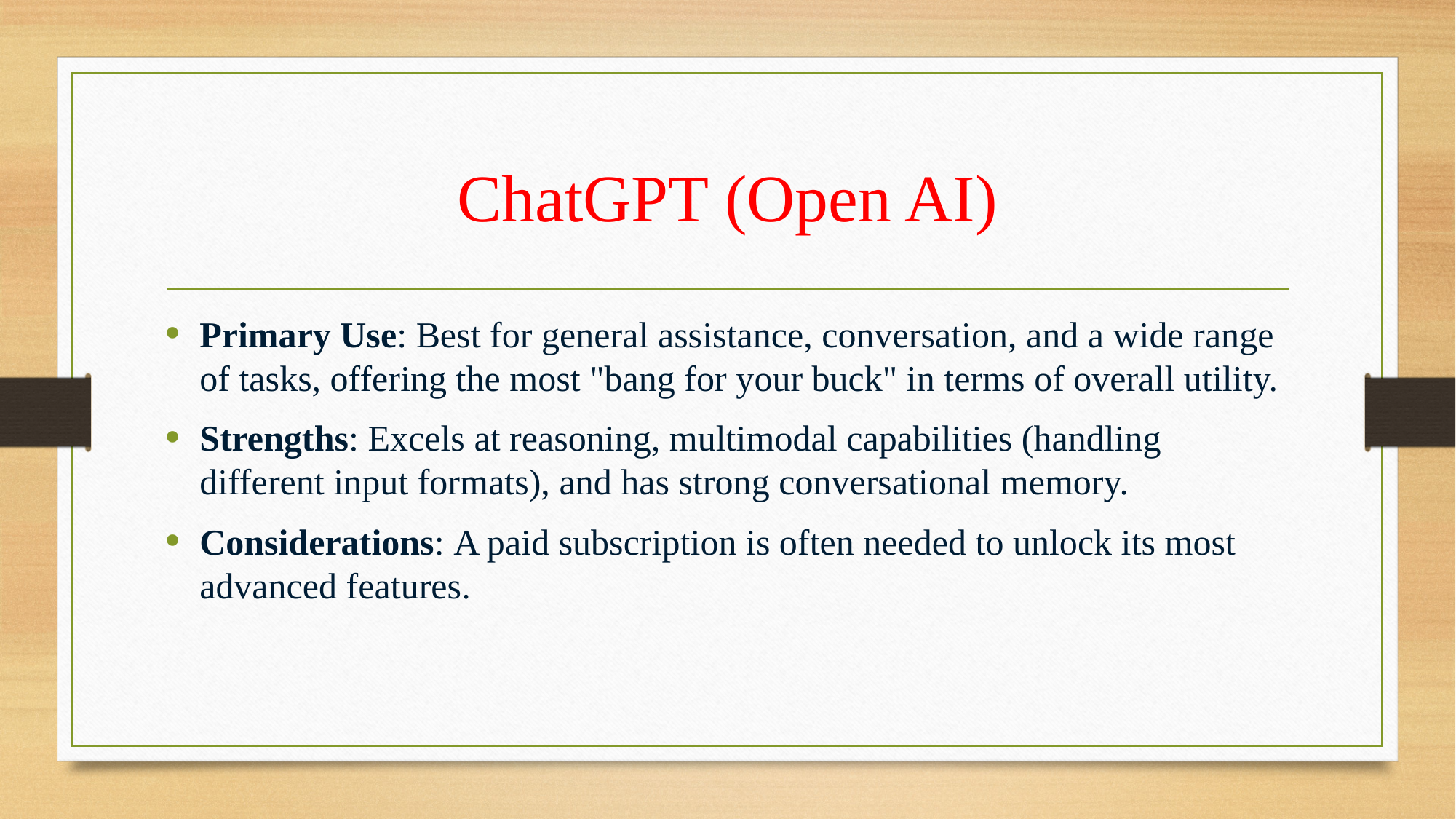

# ChatGPT (Open AI)
Primary Use: Best for general assistance, conversation, and a wide range of tasks, offering the most "bang for your buck" in terms of overall utility.
Strengths: Excels at reasoning, multimodal capabilities (handling different input formats), and has strong conversational memory.
Considerations: A paid subscription is often needed to unlock its most advanced features.